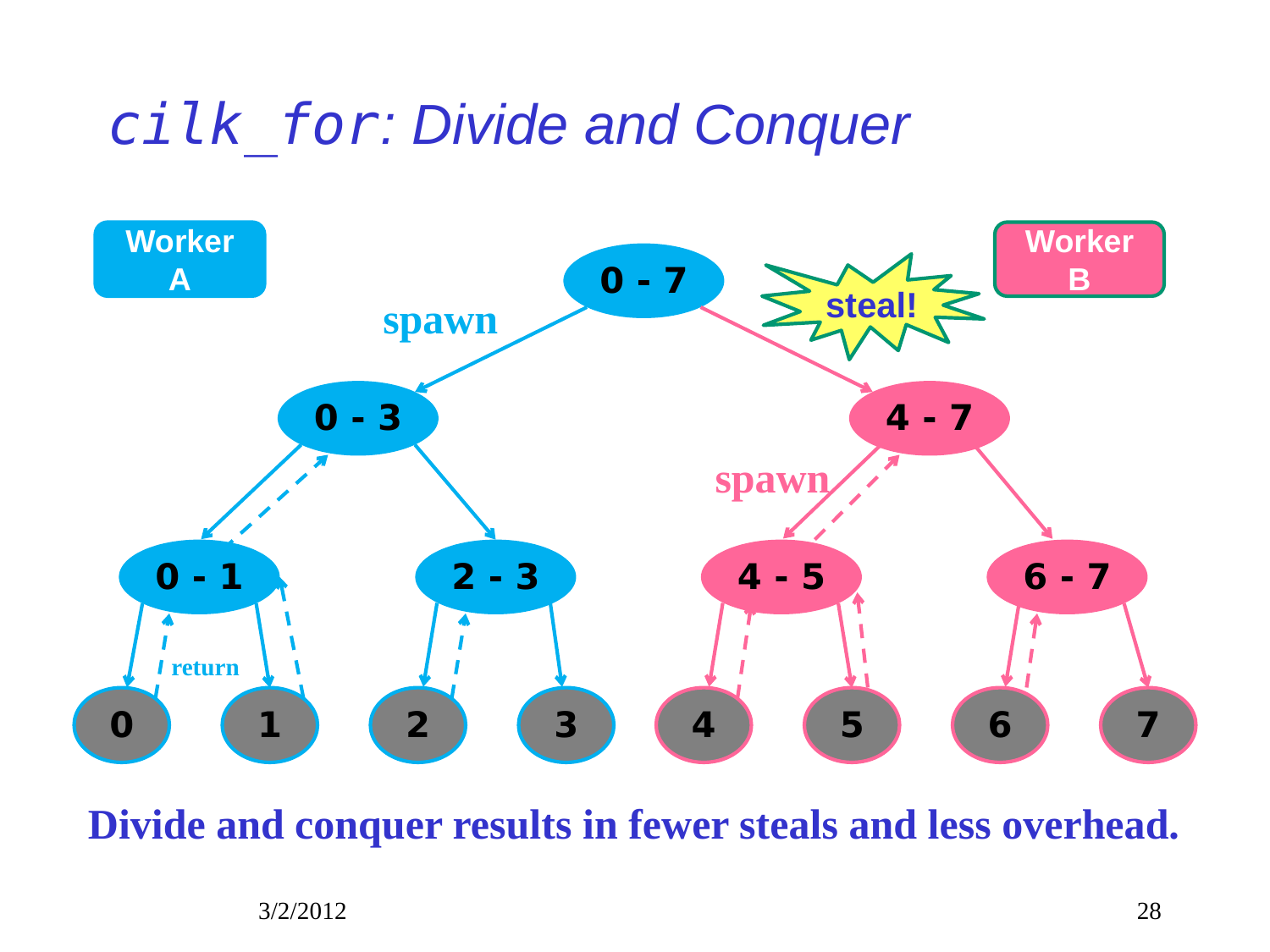

# cilk_for: Divide and Conquer
Worker A
Worker B
0 - 7
steal!
spawn
0 - 3
4 - 7
spawn
0 - 1
2 - 3
4 - 5
6 - 7
return
0
1
2
3
4
5
6
7
Divide and conquer results in fewer steals and less overhead.
28
3/2/2012